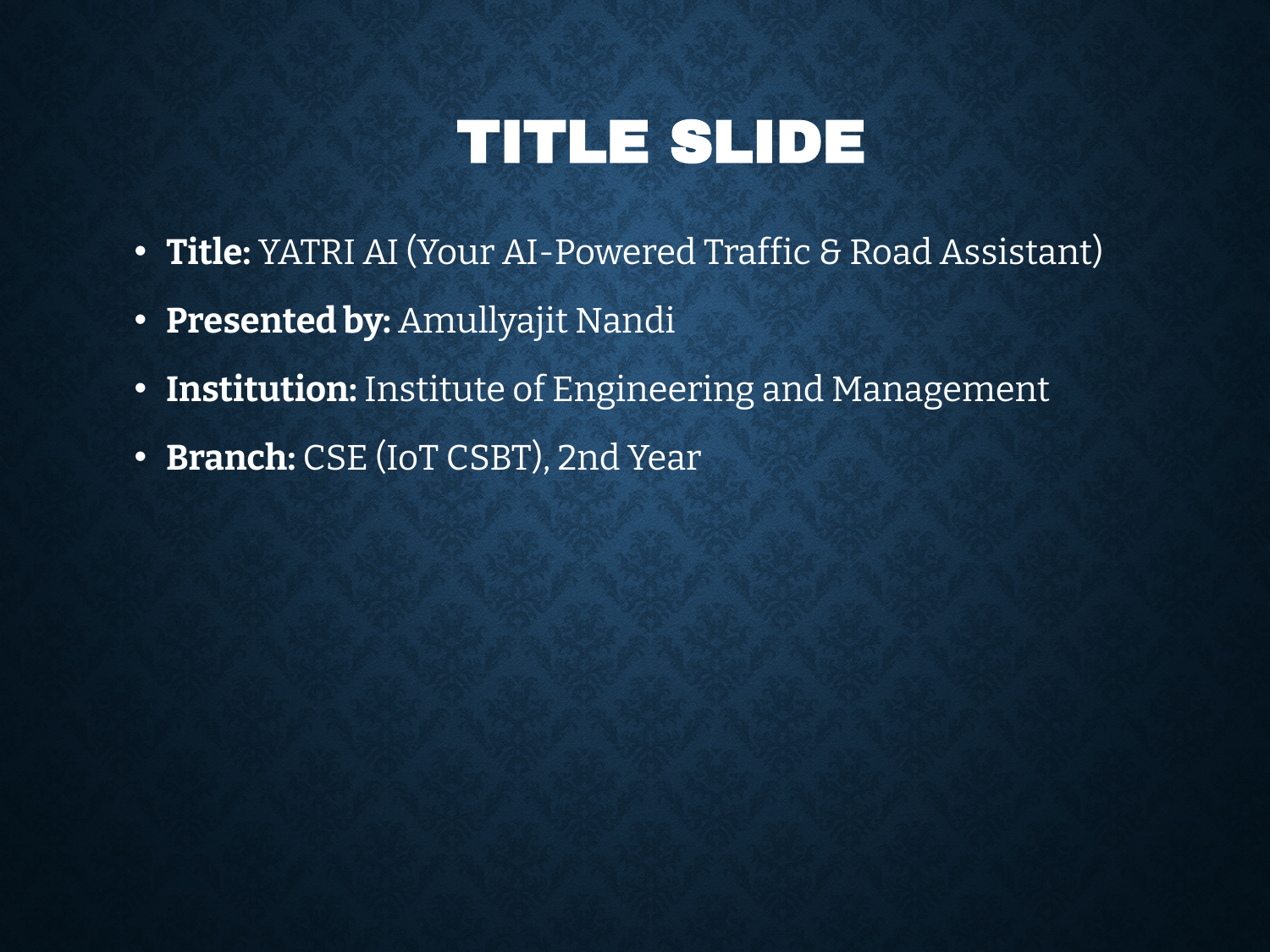

# Title Slide
Title: YATRI AI (Your AI-Powered Traffic & Road Assistant)
Presented by: Amullyajit Nandi
Institution: Institute of Engineering and Management
Branch: CSE (IoT CSBT), 2nd Year